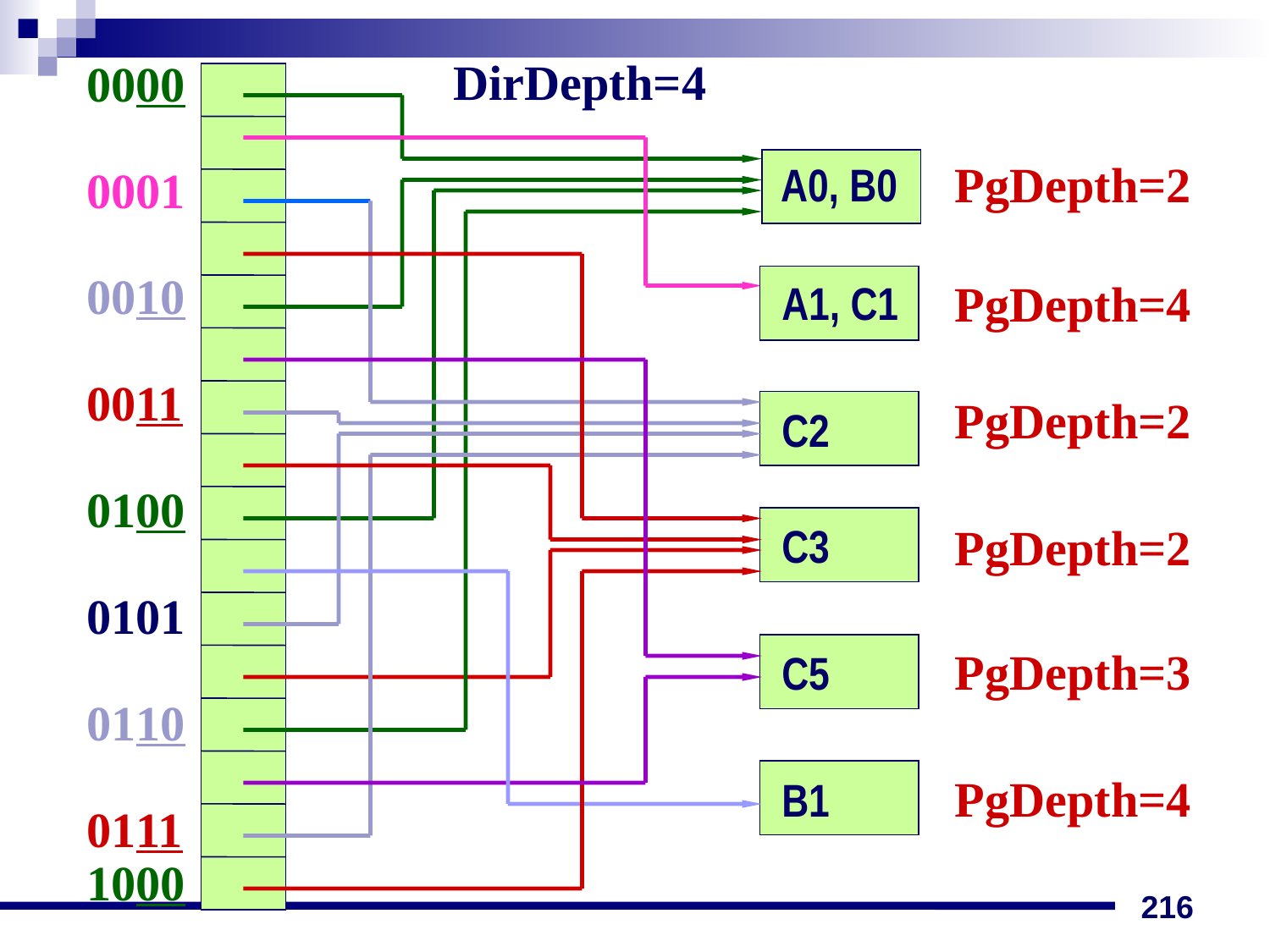

DirDepth=4
0000  0001  0010   0011  0100   0101  0110   0111
1000  1001  1010   1011  1100   1101  1110   1111

PgDepth=2

A0, B0

PgDepth=4
A1, C1

PgDepth=2

C2

PgDepth=2
C3

PgDepth=3
C5

PgDepth=4
B1

216